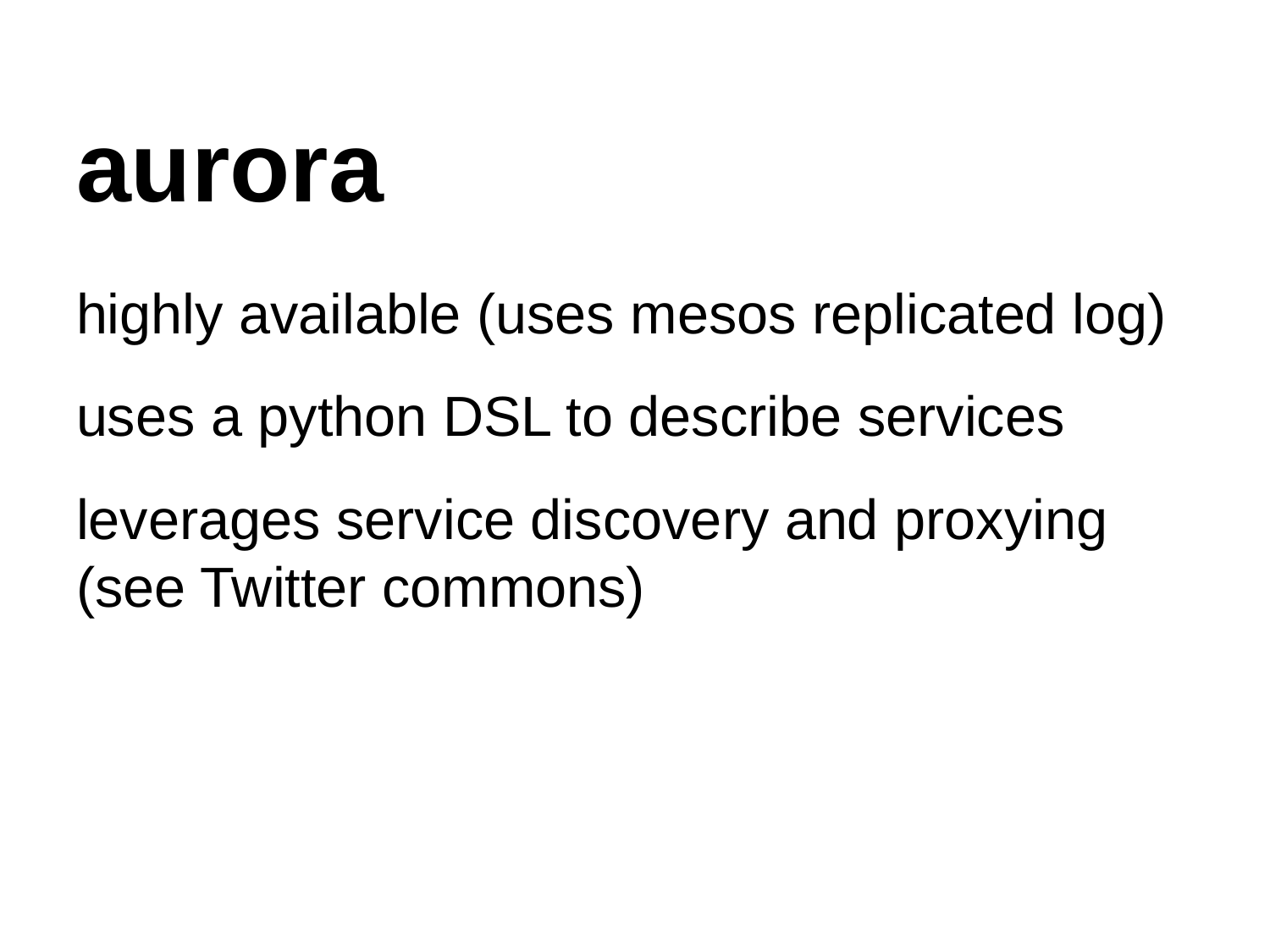

# aurora
highly available (uses mesos replicated log)
uses a python DSL to describe services
leverages service discovery and proxying (see Twitter commons)